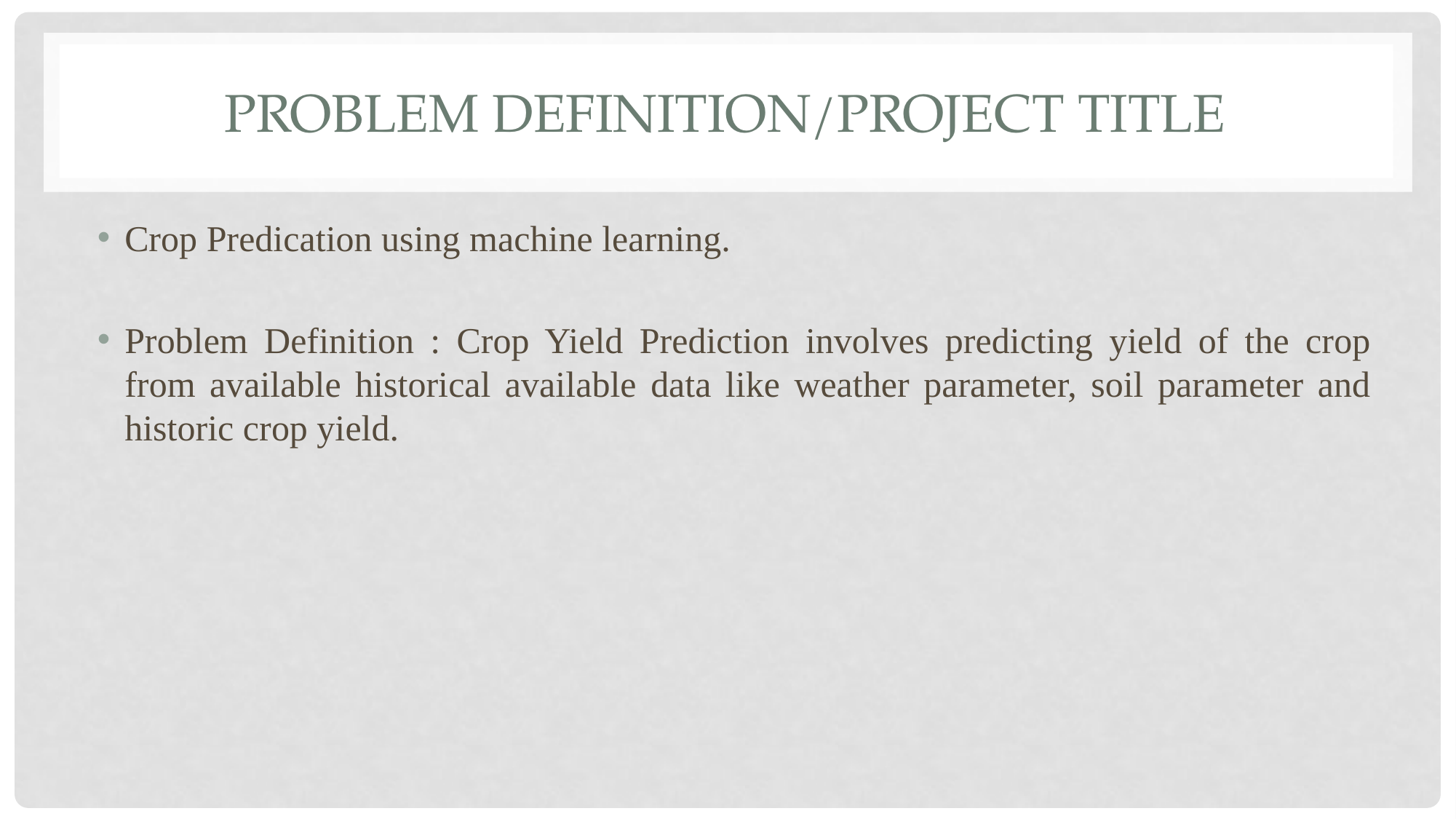

# Problem definition/project title
Crop Predication using machine learning.

Problem Definition : Crop Yield Prediction involves predicting yield of the crop from available historical available data like weather parameter, soil parameter and historic crop yield.